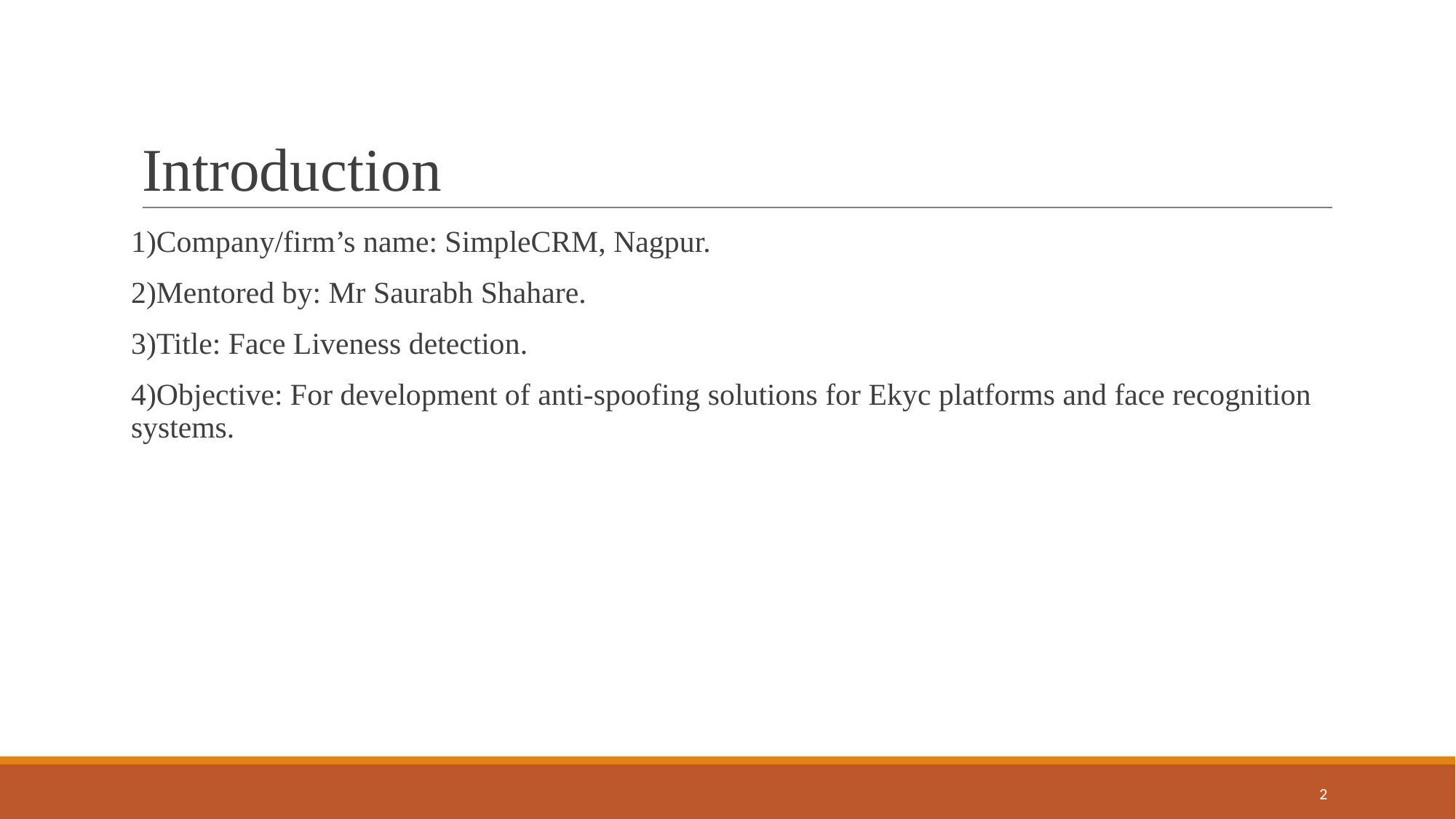

# Introduction
1)Company/firm’s name: SimpleCRM, Nagpur.
2)Mentored by: Mr Saurabh Shahare.
3)Title: Face Liveness detection.
4)Objective: For development of anti-spoofing solutions for Ekyc platforms and face recognition systems.

2